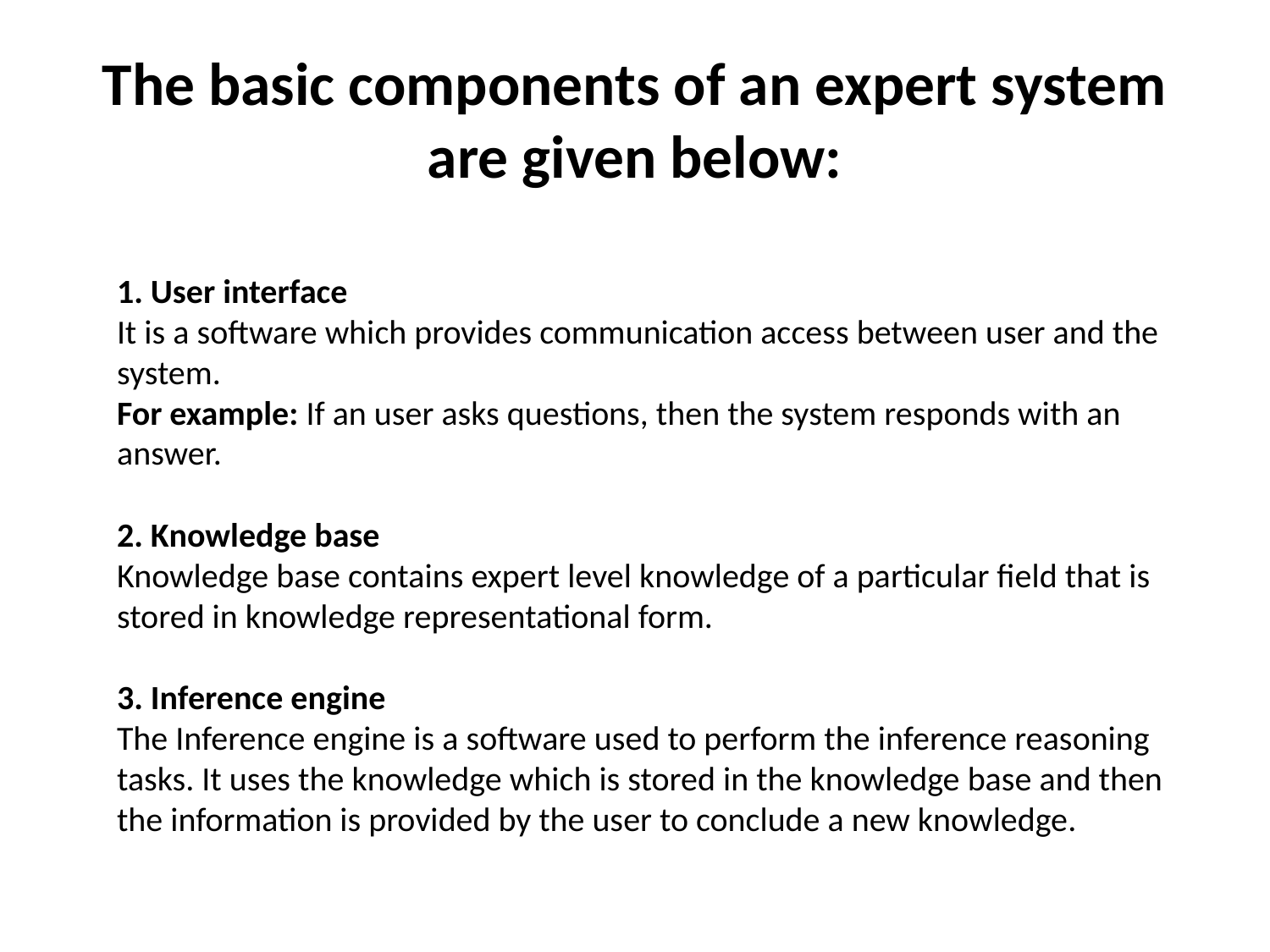

# The basic components of an expert system are given below:
1. User interface
It is a software which provides communication access between user and the system.
For example: If an user asks questions, then the system responds with an answer.  
2. Knowledge base
Knowledge base contains expert level knowledge of a particular field that is stored in knowledge representational form.
3. Inference engine
The Inference engine is a software used to perform the inference reasoning tasks. It uses the knowledge which is stored in the knowledge base and then the information is provided by the user to conclude a new knowledge.